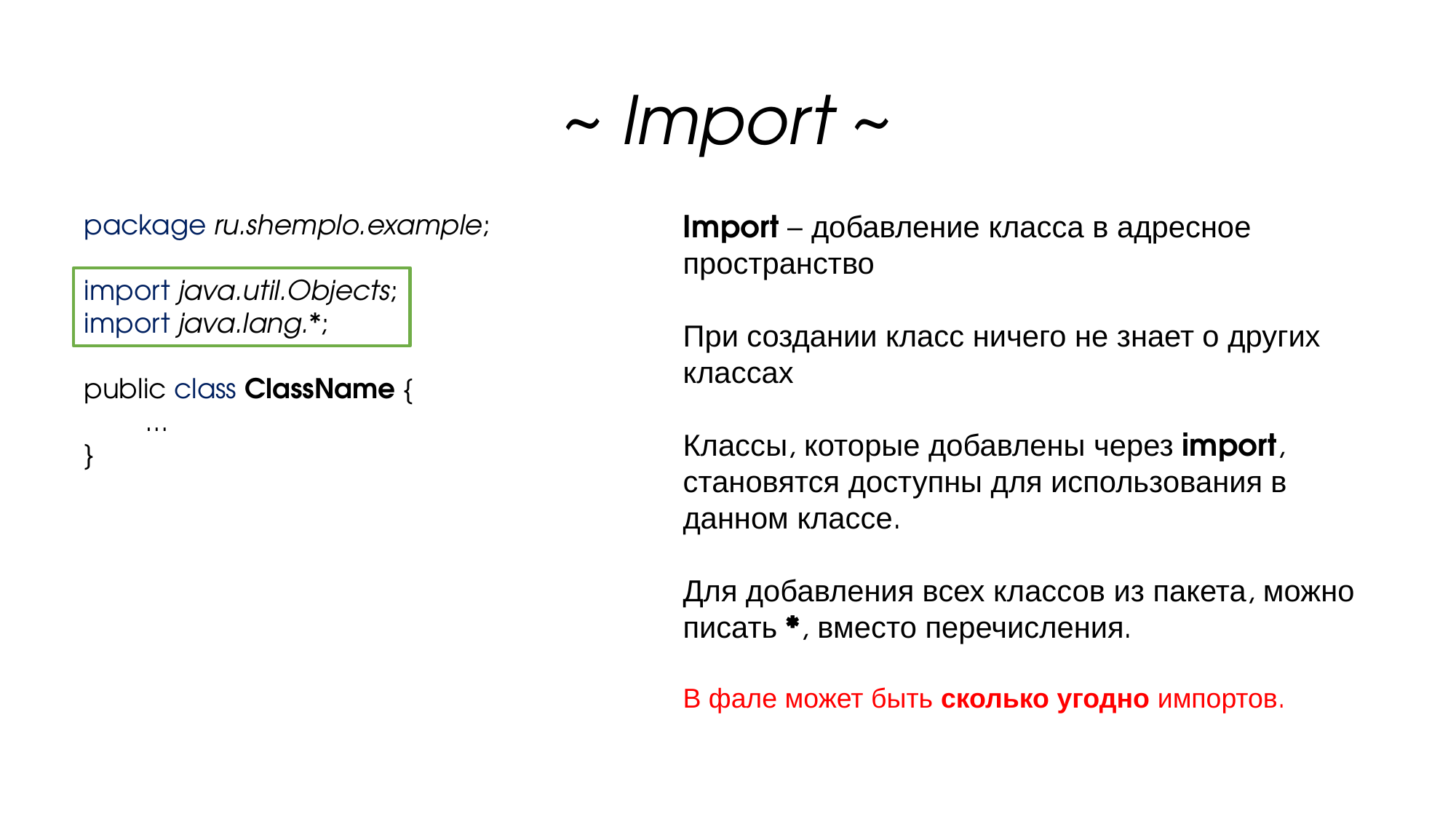

# ~ Import ~
package ru.shemplo.example;

import java.util.Objects;
import java.lang.*;

public class ClassName {
        …
}
Import – добавление класса в адресное пространство

При создании класс ничего не знает о других классах

Классы, которые добавлены через import, становятся доступны для использования в данном классе.

Для добавления всех классов из пакета, можно писать *, вместо перечисления.

В фале может быть сколько угодно импортов.